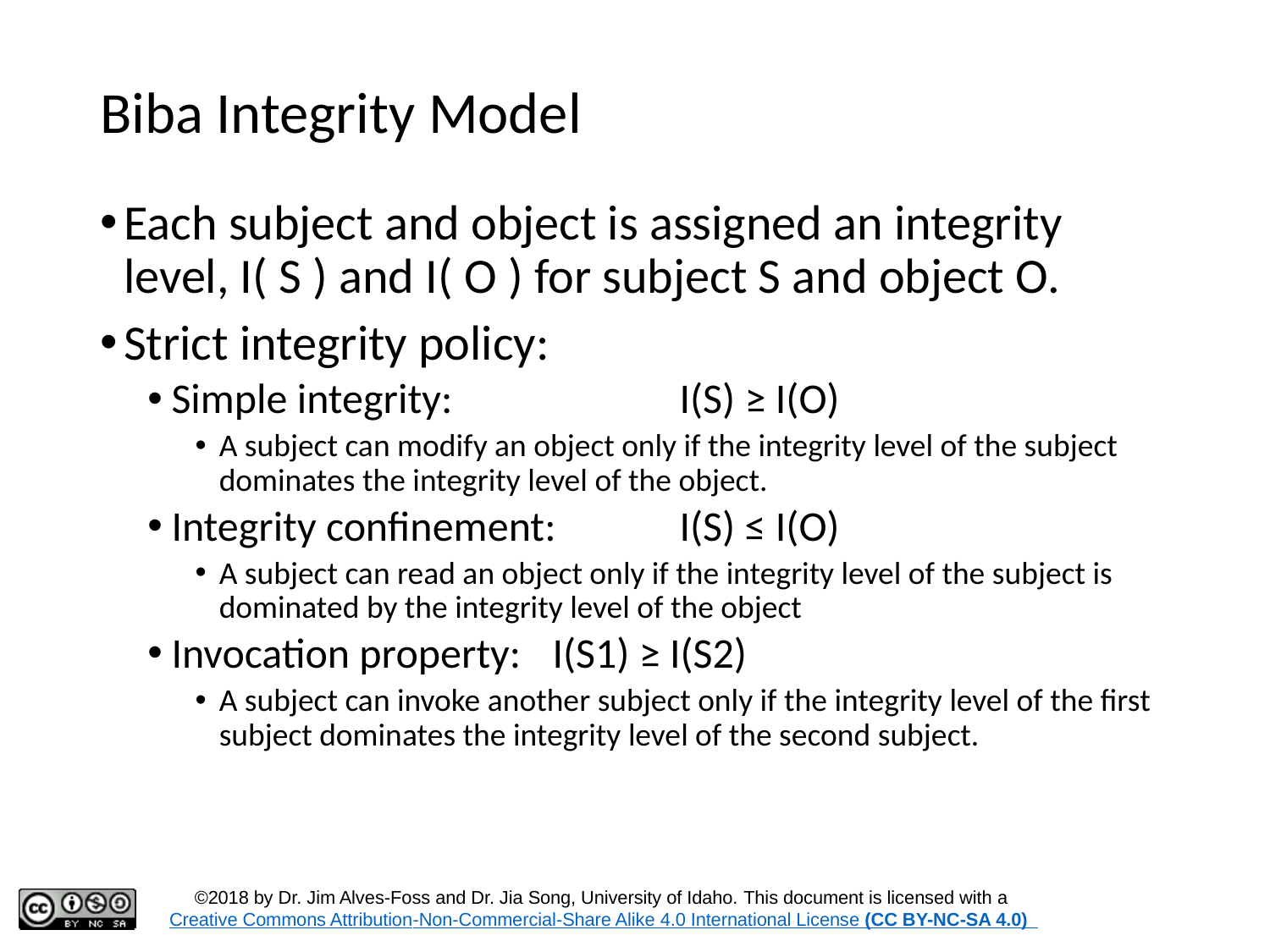

# Biba Integrity Model
Each subject and object is assigned an integrity level, I( S ) and I( O ) for subject S and object O.
Strict integrity policy:
Simple integrity: 		I(S) ≥ I(O)
A subject can modify an object only if the integrity level of the subject dominates the integrity level of the object.
Integrity confinement:	I(S) ≤ I(O)
A subject can read an object only if the integrity level of the subject is dominated by the integrity level of the object
Invocation property:	I(S1) ≥ I(S2)
A subject can invoke another subject only if the integrity level of the first subject dominates the integrity level of the second subject.